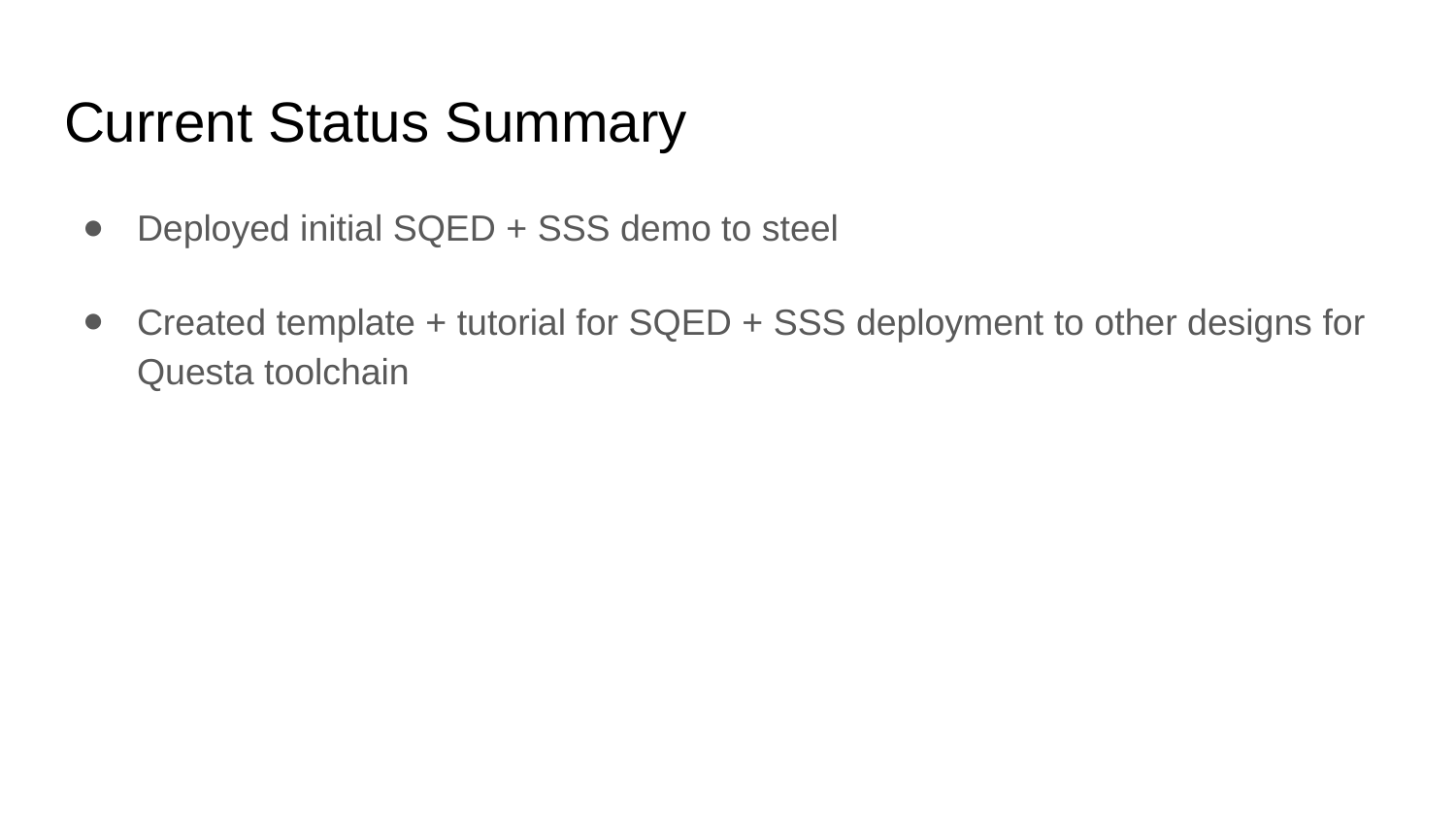

# Current Status Summary
Deployed initial SQED + SSS demo to steel
Created template + tutorial for SQED + SSS deployment to other designs for Questa toolchain